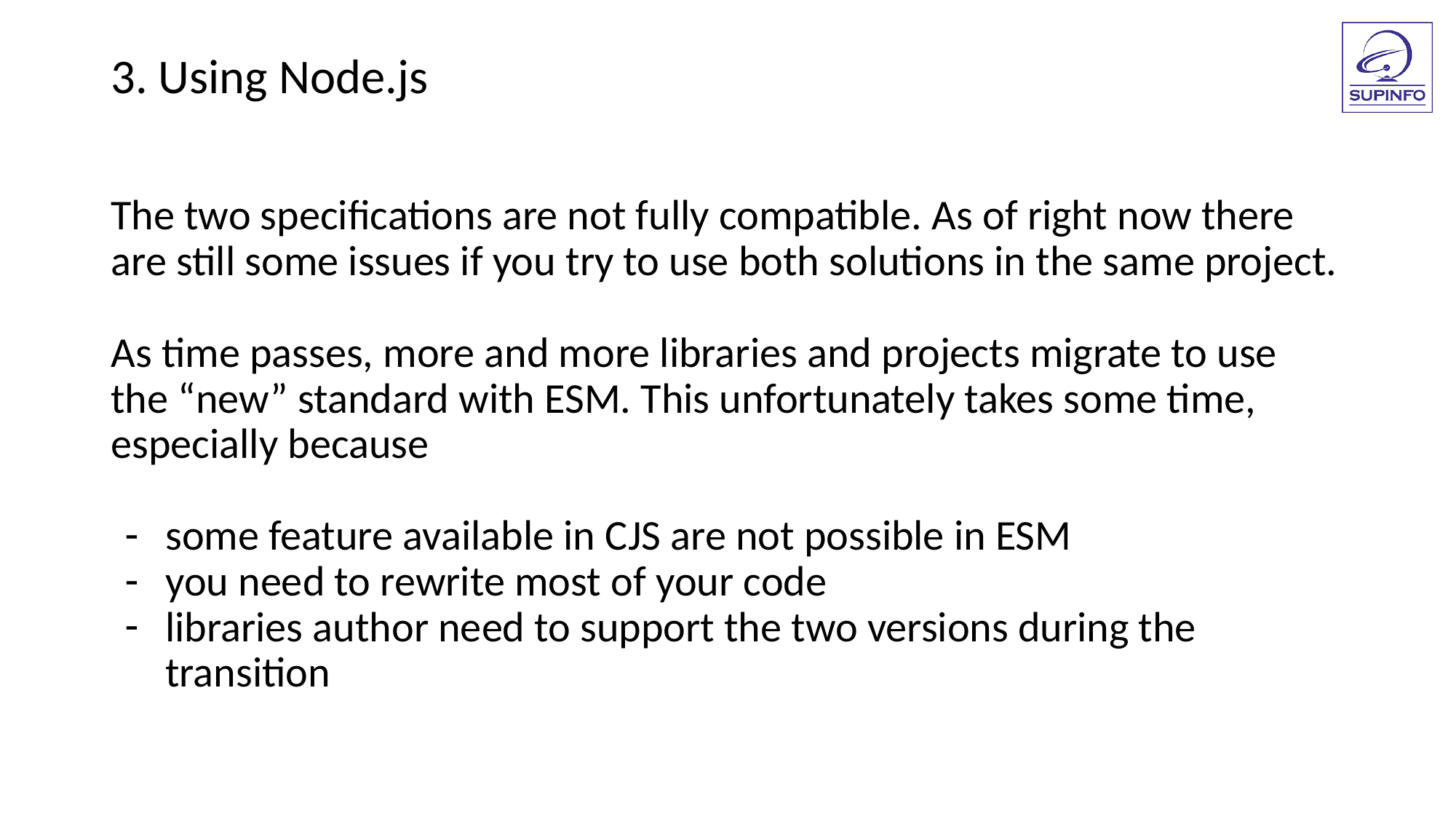

3. Using Node.js
The two specifications are not fully compatible. As of right now there are still some issues if you try to use both solutions in the same project.

As time passes, more and more libraries and projects migrate to use the “new” standard with ESM. This unfortunately takes some time, especially because

some feature available in CJS are not possible in ESM
you need to rewrite most of your code
libraries author need to support the two versions during the transition